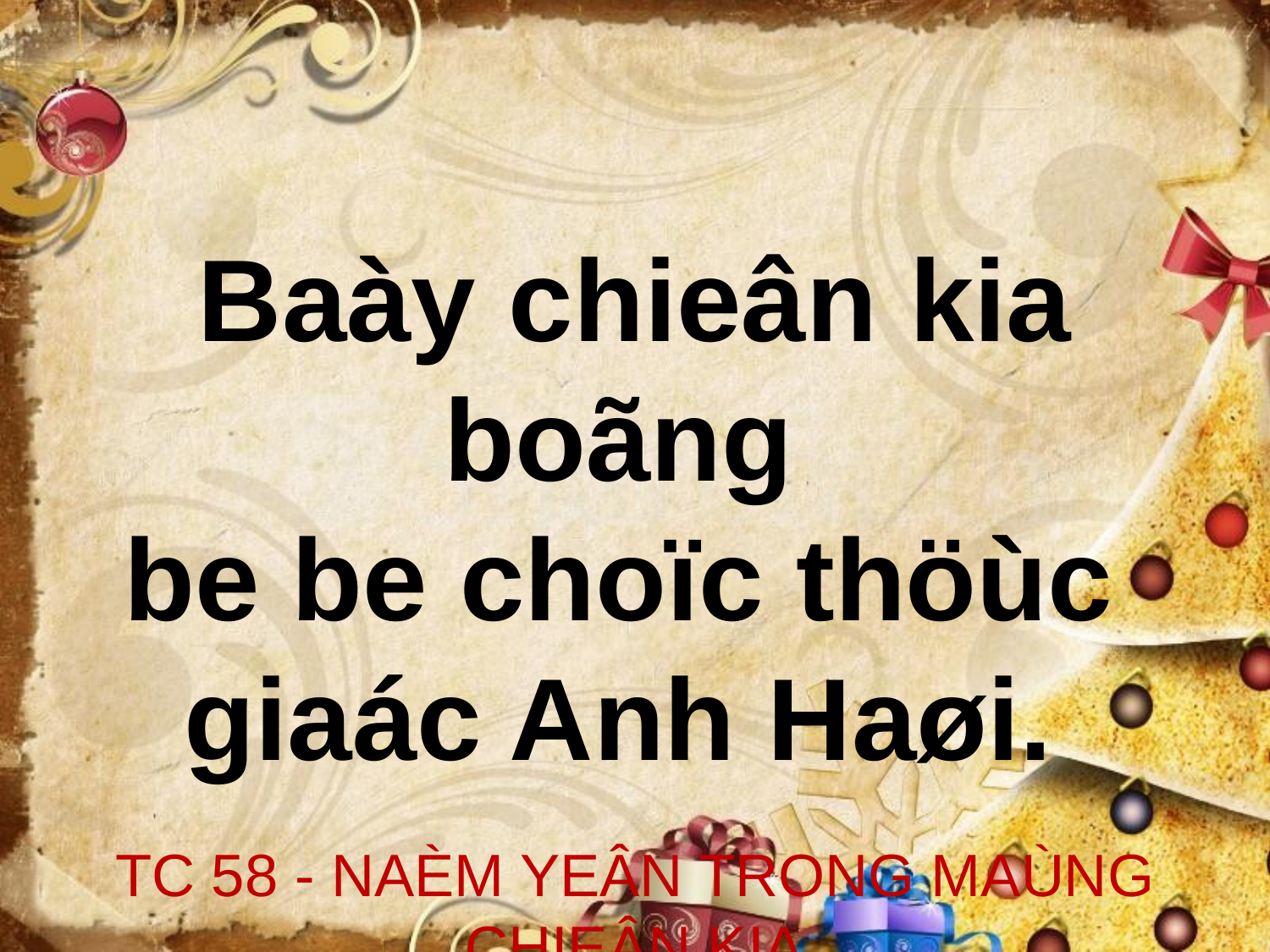

Baày chieân kia boãng
be be choïc thöùc
giaác Anh Haøi.
TC 58 - NAÈM YEÂN TRONG MAÙNG CHIEÂN KIA